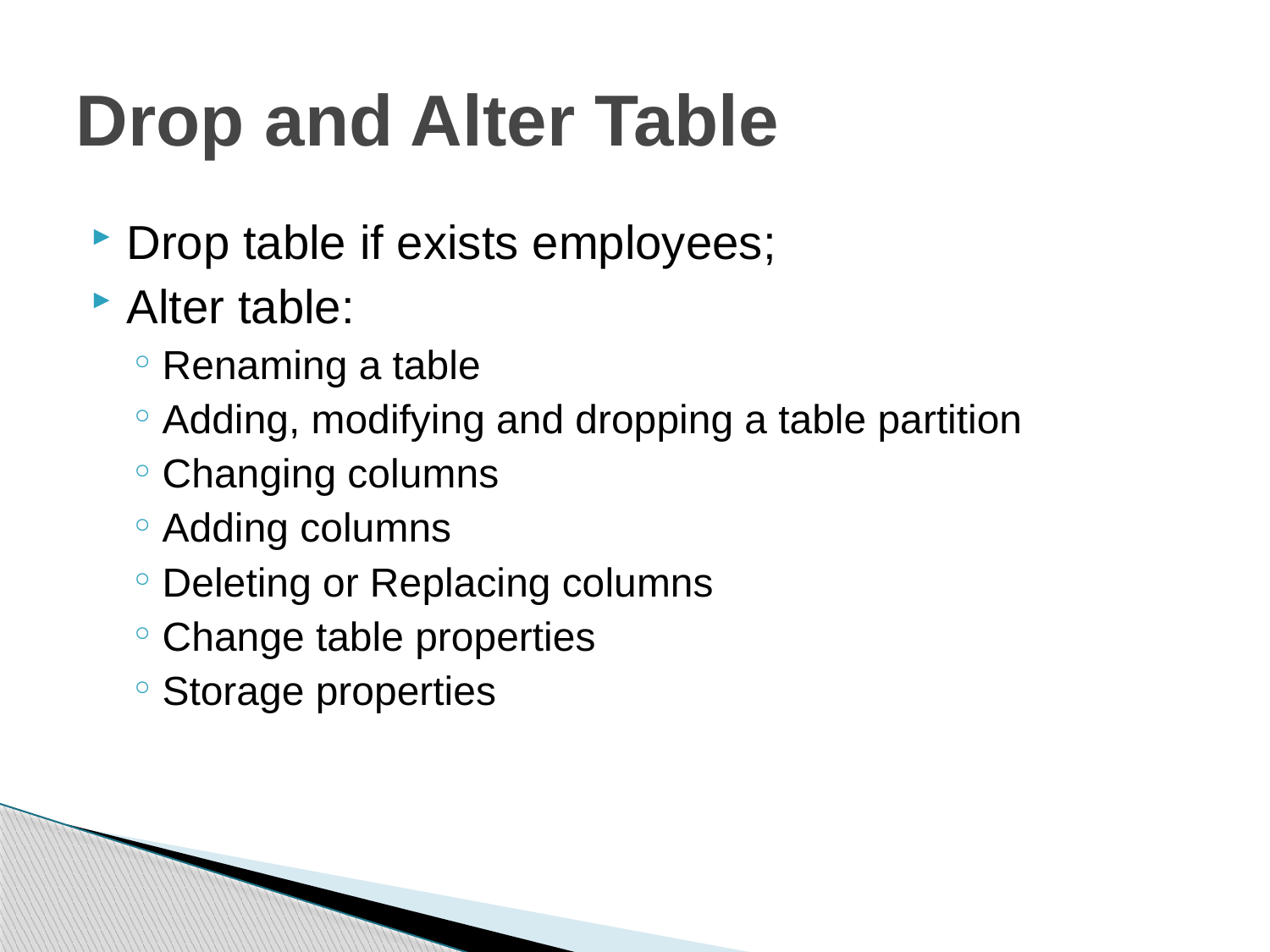

# Drop and Alter Table
Drop table if exists employees;
Alter table:
Renaming a table
Adding, modifying and dropping a table partition
Changing columns
Adding columns
Deleting or Replacing columns
Change table properties
Storage properties